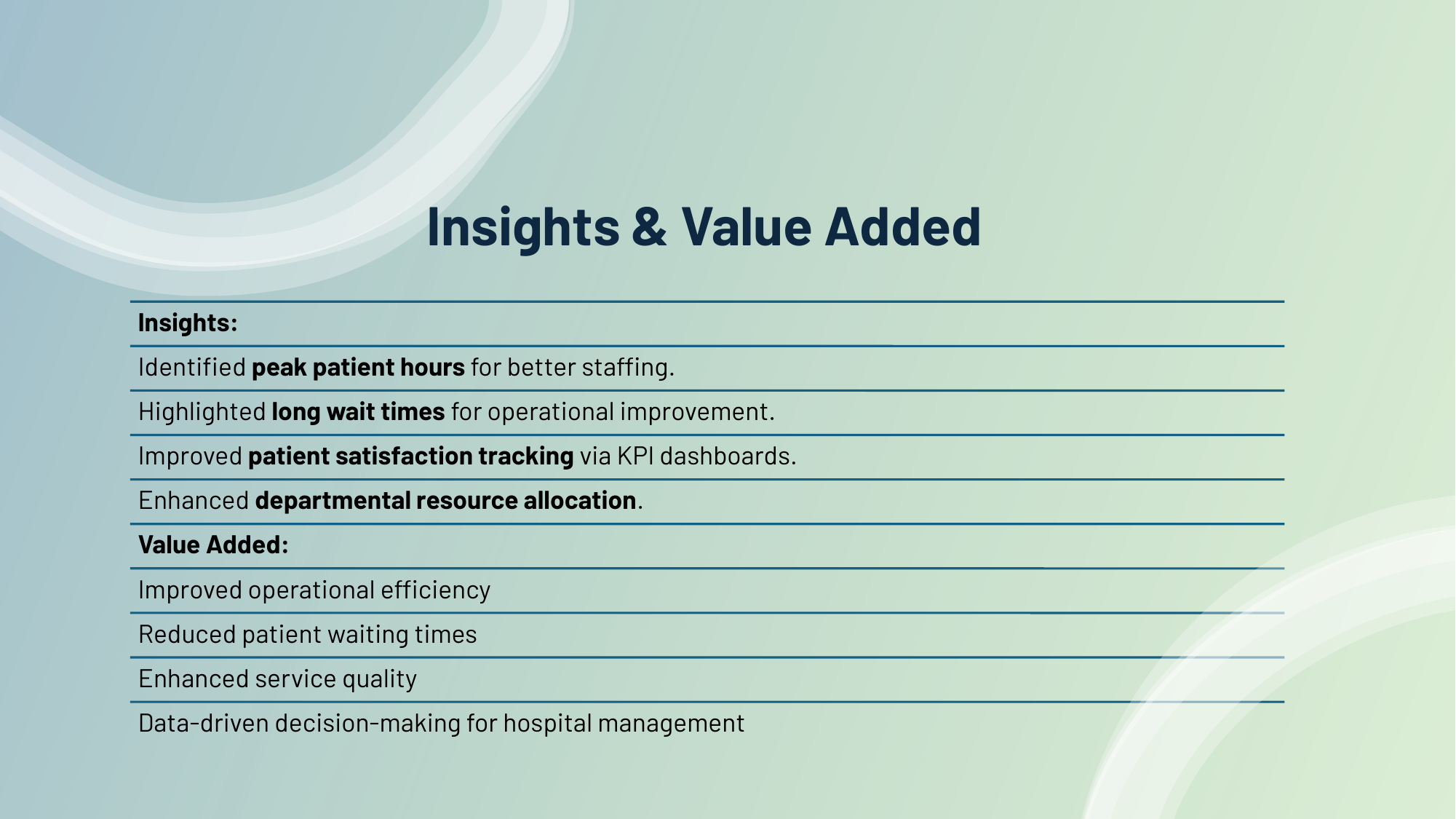

# Insights & Value Added
Insights:
Identified peak patient hours for better staffing.
Highlighted long wait times for operational improvement.
Improved patient satisfaction tracking via KPI dashboards.
Enhanced departmental resource allocation.
Value Added:
Improved operational efficiency
Reduced patient waiting times
Enhanced service quality
Data-driven decision-making for hospital management